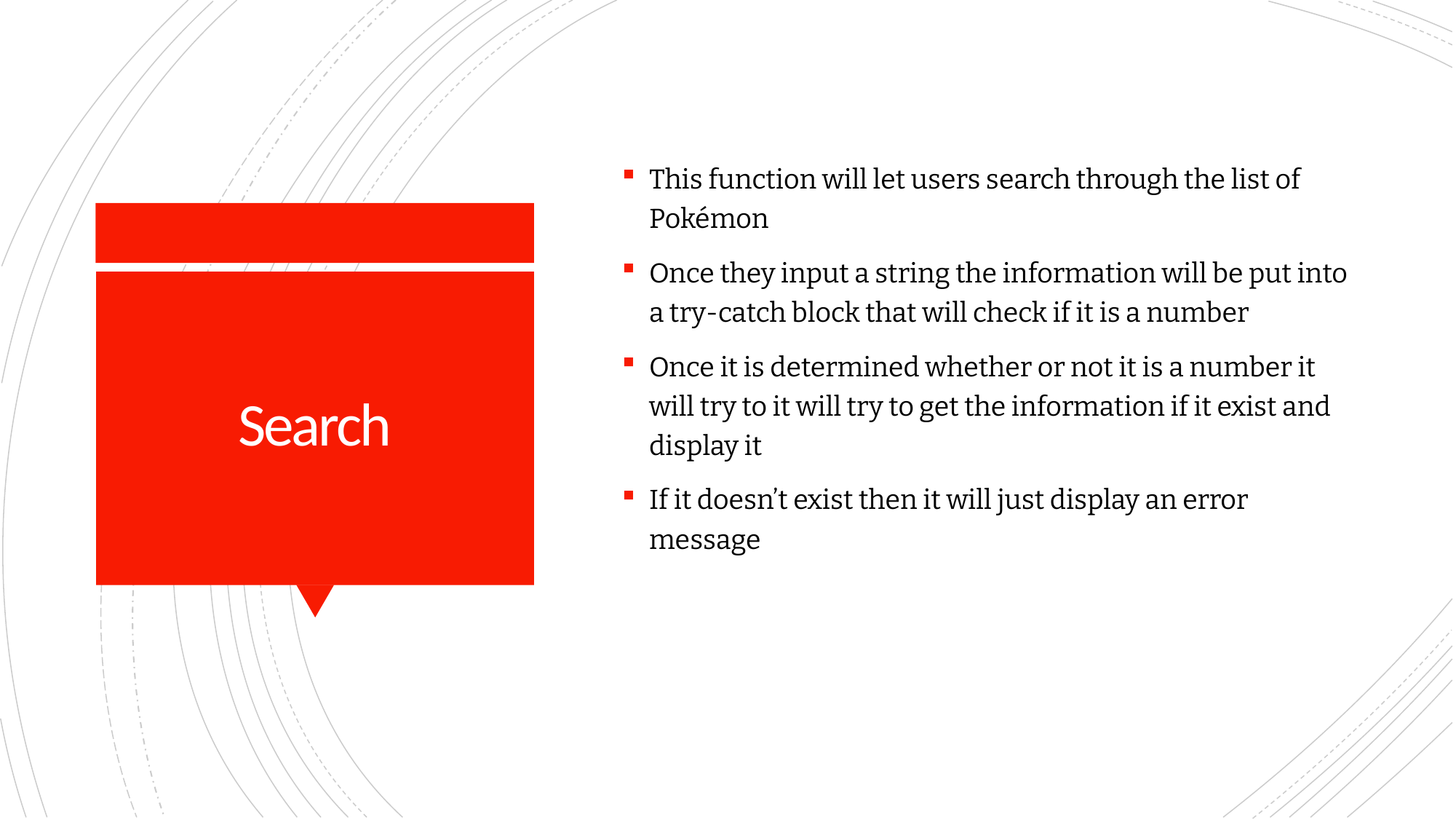

This function will let users search through the list of Pokémon
Once they input a string the information will be put into a try-catch block that will check if it is a number
Once it is determined whether or not it is a number it will try to it will try to get the information if it exist and display it
If it doesn’t exist then it will just display an error message

# Search